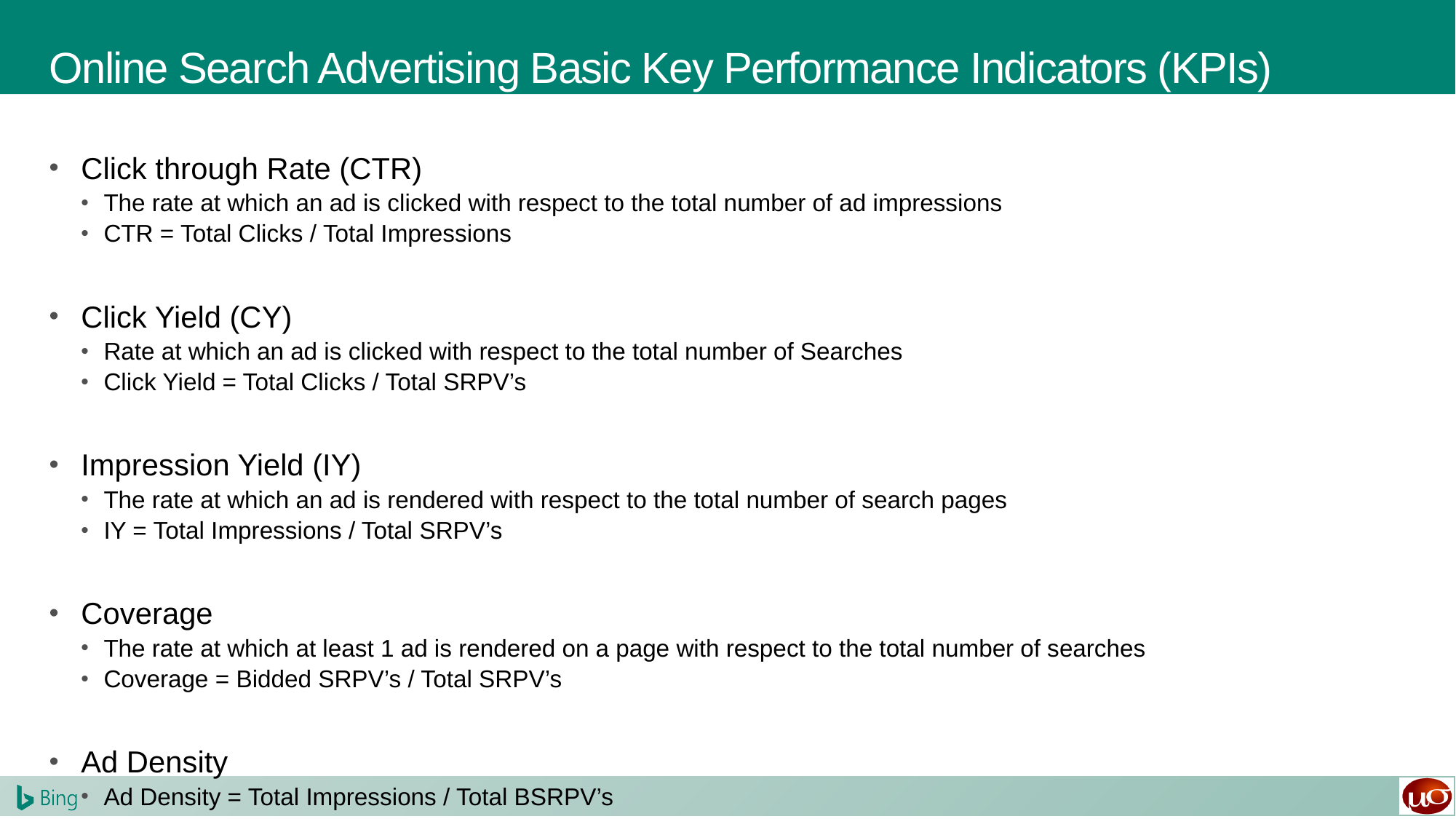

# Online Search Advertising Basic Key Performance Indicators (KPIs)
Click through Rate (CTR)
The rate at which an ad is clicked with respect to the total number of ad impressions
CTR = Total Clicks / Total Impressions

Click Yield (CY)
Rate at which an ad is clicked with respect to the total number of Searches
Click Yield = Total Clicks / Total SRPV’s

Impression Yield (IY)
The rate at which an ad is rendered with respect to the total number of search pages
IY = Total Impressions / Total SRPV’s

Coverage
The rate at which at least 1 ad is rendered on a page with respect to the total number of searches
Coverage = Bidded SRPV’s / Total SRPV’s

Ad Density
Ad Density = Total Impressions / Total BSRPV’s